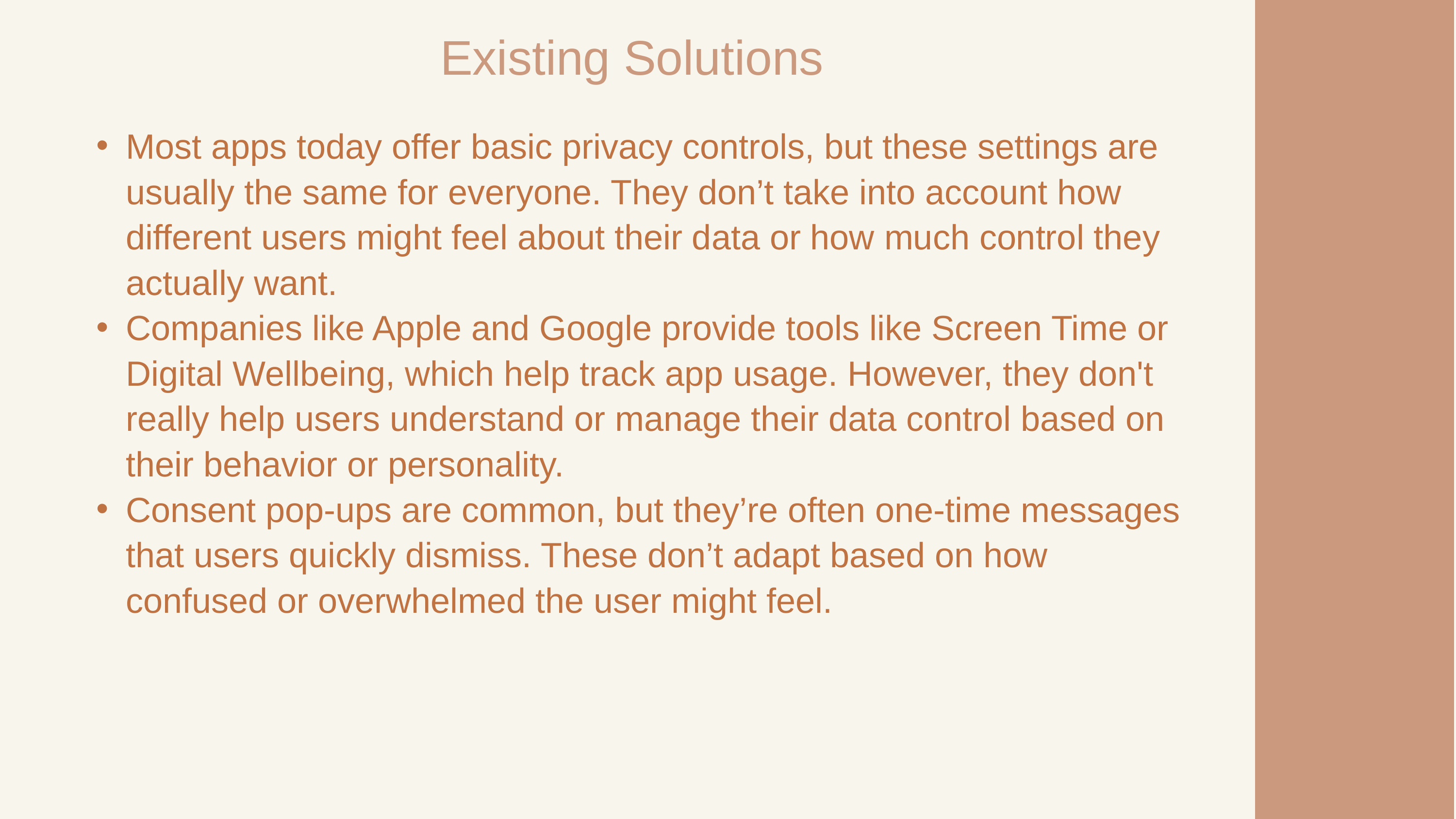

Existing Solutions
Most apps today offer basic privacy controls, but these settings are usually the same for everyone. They don’t take into account how different users might feel about their data or how much control they actually want.
Companies like Apple and Google provide tools like Screen Time or Digital Wellbeing, which help track app usage. However, they don't really help users understand or manage their data control based on their behavior or personality.
Consent pop-ups are common, but they’re often one-time messages that users quickly dismiss. These don’t adapt based on how confused or overwhelmed the user might feel.